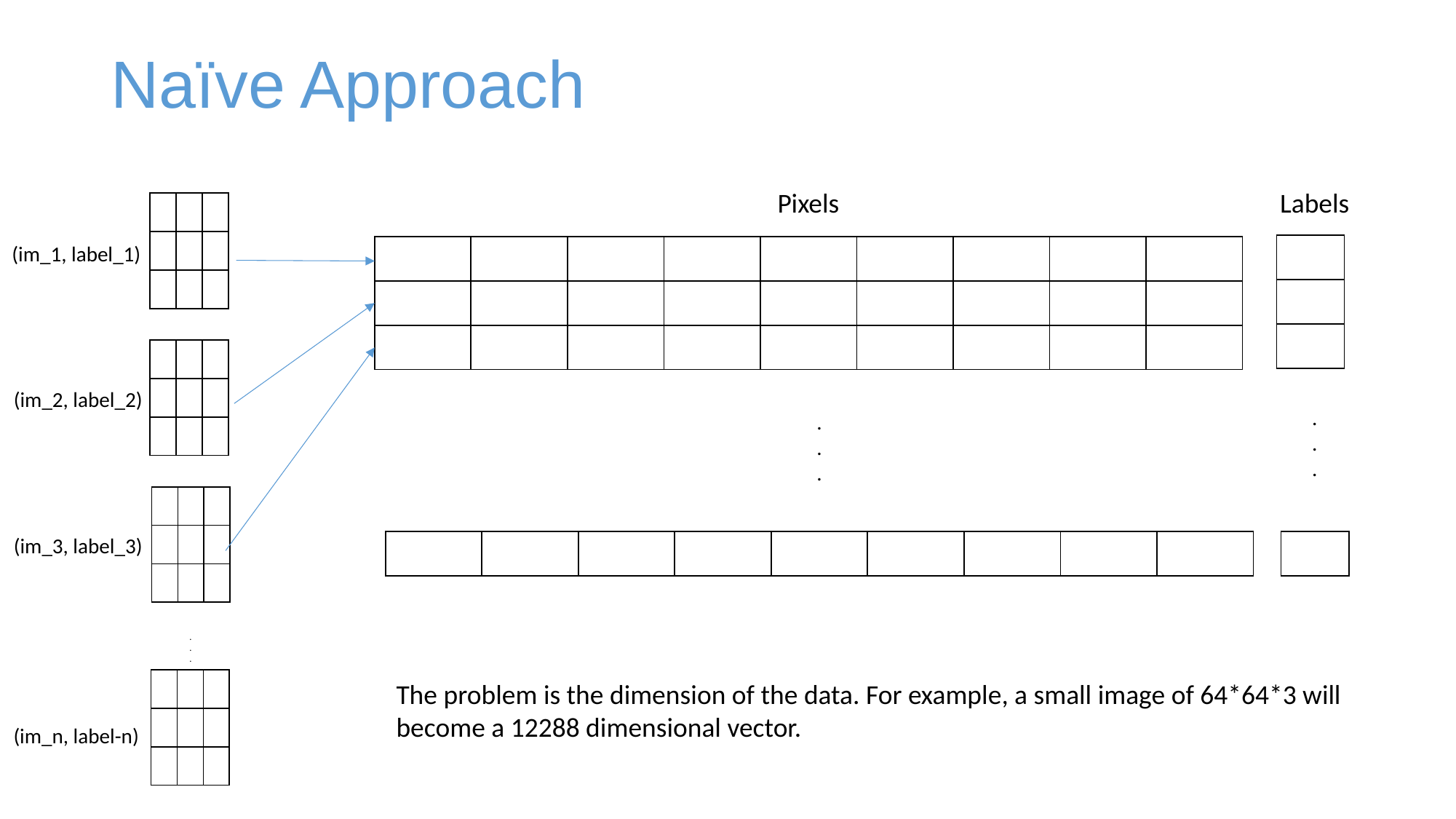

# Naïve Approach
Pixels
Labels
|  |  |  |
| --- | --- | --- |
|  |  |  |
|  |  |  |
(im_1, label_1)
|  |
| --- |
|  |
|  |
|  |  |  |  |  |  |  |  |  |
| --- | --- | --- | --- | --- | --- | --- | --- | --- |
|  |  |  |  |  |  |  |  |  |
|  |  |  |  |  |  |  |  |  |
|  |  |  |
| --- | --- | --- |
|  |  |  |
|  |  |  |
(im_2, label_2)
.
.
.
.
.
.
|  |  |  |
| --- | --- | --- |
|  |  |  |
|  |  |  |
(im_3, label_3)
|  |  |  |  |  |  |  |  |  |
| --- | --- | --- | --- | --- | --- | --- | --- | --- |
|  |
| --- |
.
.
.
|  |  |  |
| --- | --- | --- |
|  |  |  |
|  |  |  |
The problem is the dimension of the data. For example, a small image of 64*64*3 will become a 12288 dimensional vector.
(im_n, label-n)